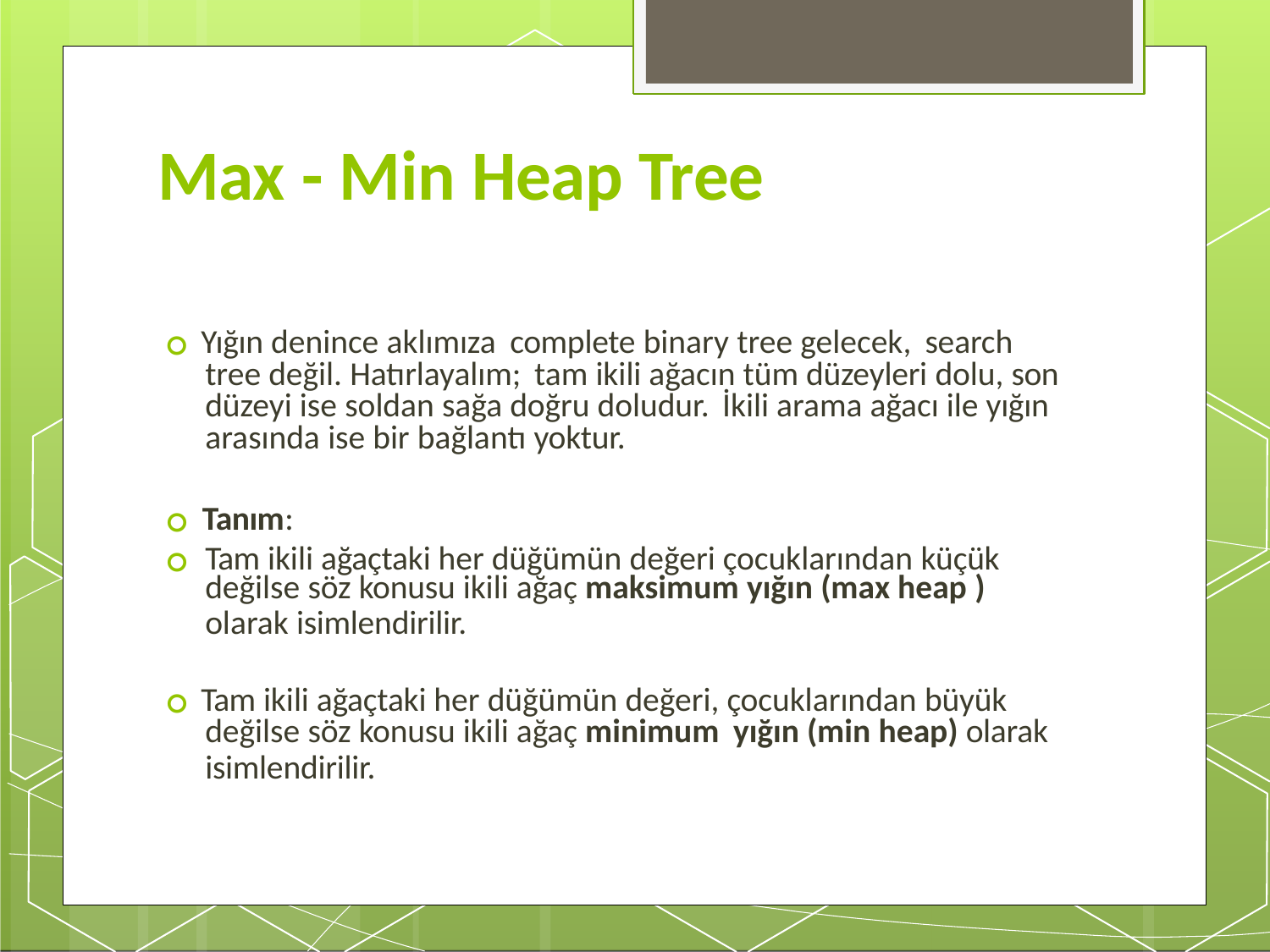

# Max - Min Heap Tree
🞇 Yığın denince aklımıza complete binary tree gelecek, search tree değil. Hatırlayalım; tam ikili ağacın tüm düzeyleri dolu, son düzeyi ise soldan sağa doğru doludur. İkili arama ağacı ile yığın arasında ise bir bağlantı yoktur.
🞇 Tanım:
🞇
Tam ikili ağaçtaki her düğümün değeri çocuklarından küçük
değilse söz konusu ikili ağaç maksimum yığın (max heap )
olarak isimlendirilir.
🞇 Tam ikili ağaçtaki her düğümün değeri, çocuklarından büyük
değilse söz konusu ikili ağaç minimum yığın (min heap) olarak
isimlendirilir.